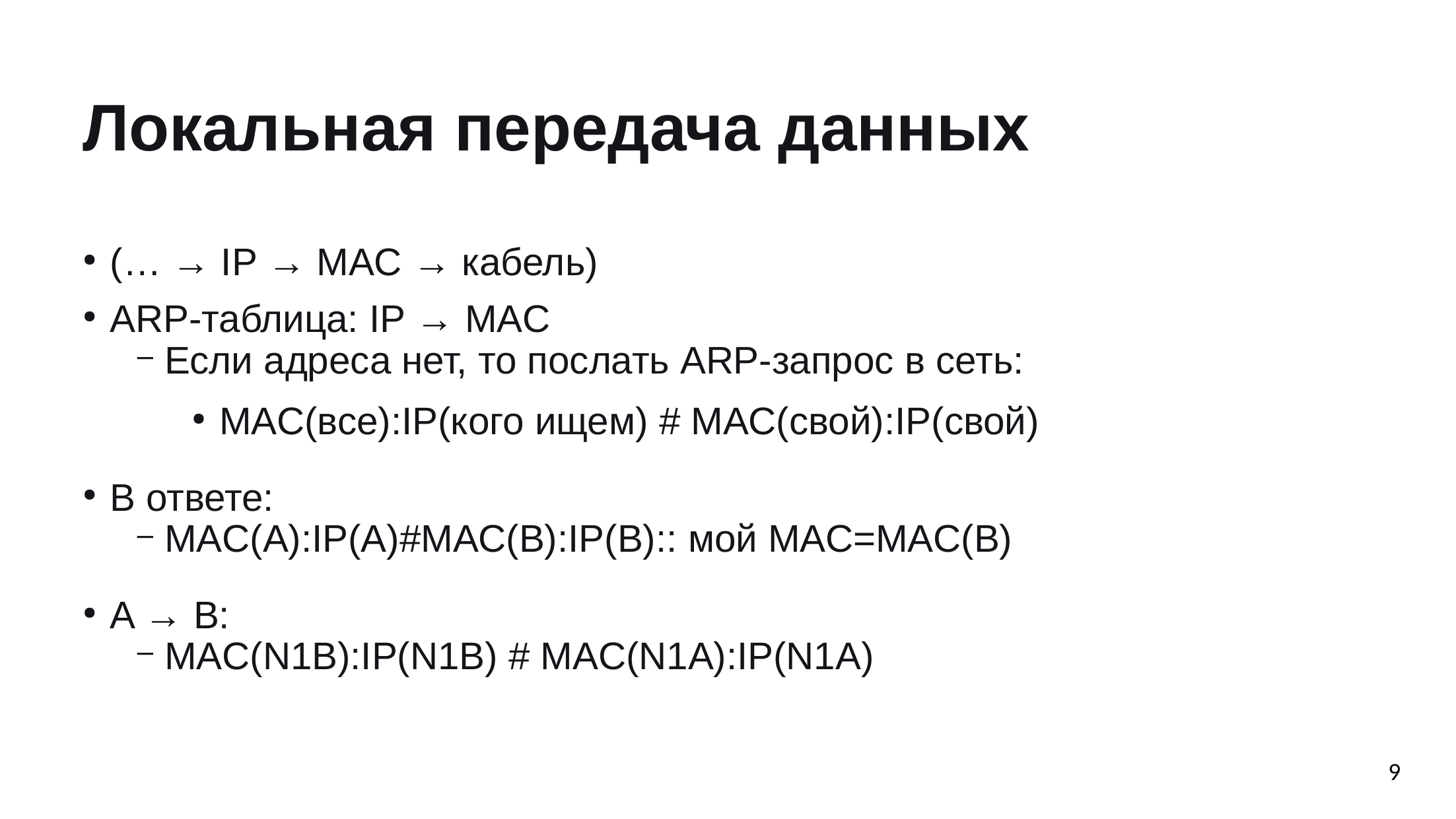

Локальная передача данных
(… → IP → MAC → кабель)
ARP-таблица: IP → MAC
Если адреса нет, то послать ARP-запрос в сеть:
MAC(все):IP(кого ищем) # MAC(свой):IP(свой)
В ответе:
MAC(А):IP(А)#MAC(B):IP(B):: мой MAC=MAC(B)
A → B:
MAC(N1B):IP(N1B) # MAC(N1A):IP(N1A)
9